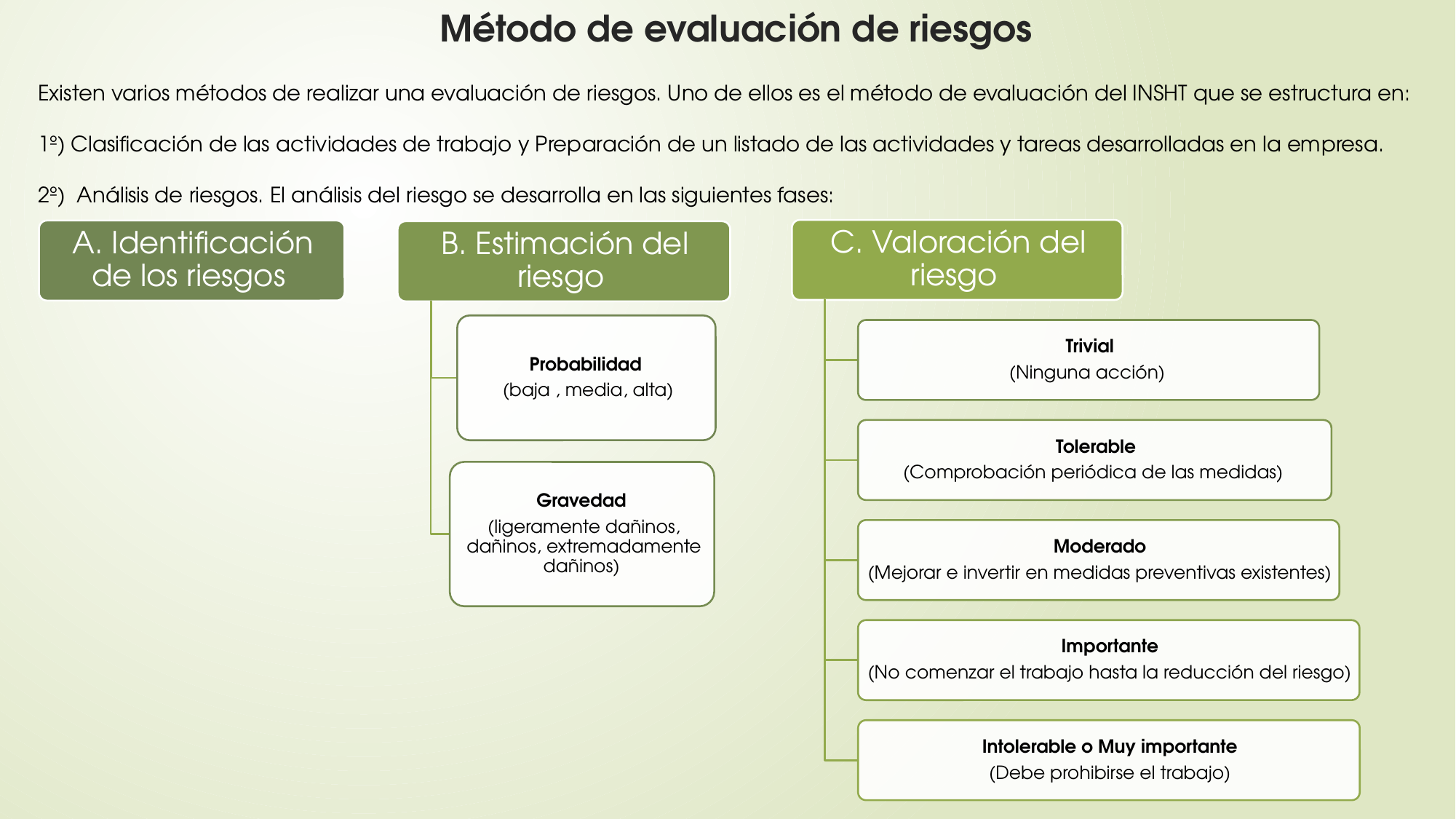

Método de evaluación de riesgos
Existen varios métodos de realizar una evaluación de riesgos. Uno de ellos es el método de evaluación del INSHT que se estructura en:

1º) Clasificación de las actividades de trabajo y Preparación de un listado de las actividades y tareas desarrolladas en la empresa.

2º)  Análisis de riesgos. El análisis del riesgo se desarrolla en las siguientes fases:
A. Identificación de los riesgos
B. Estimación del riesgo
Probabilidad
(baja , media, alta)
Gravedad
(ligeramente dañinos, dañinos, extremadamente dañinos)
C. Valoración del riesgo
Trivial
(Ninguna acción)
Tolerable
(Comprobación periódica de las medidas)
Moderado
(Mejorar e invertir en medidas preventivas existentes)
Importante
(No comenzar el trabajo hasta la reducción del riesgo)
Intolerable o Muy importante
(Debe prohibirse el trabajo)